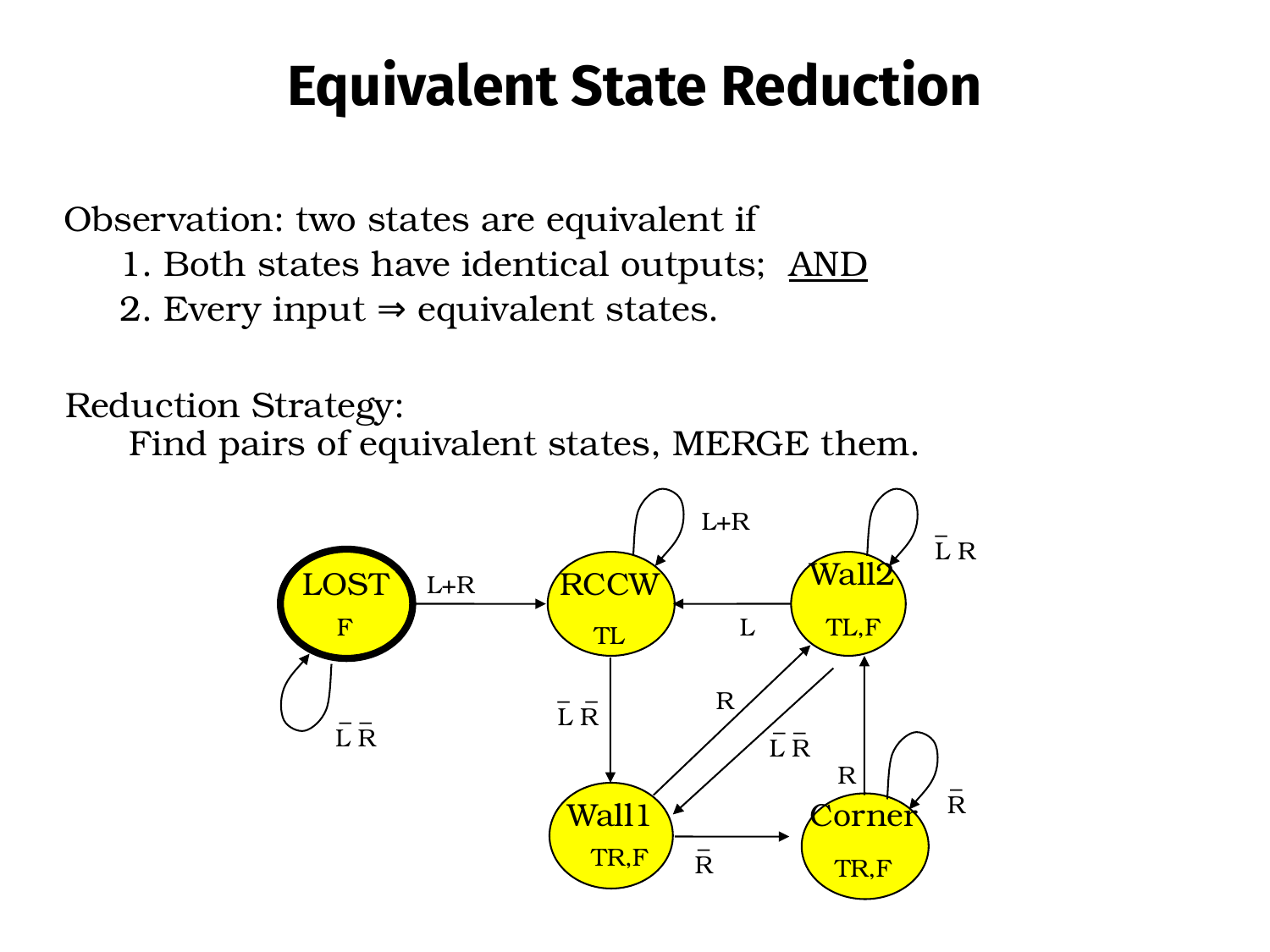

# Equivalent State Reduction
Observation: two states are equivalent if
     1. Both states have identical outputs;  AND
     2. Every input ⇒ equivalent states.
Reduction Strategy:
Find pairs of equivalent states, MERGE them.

L+R
_
L R

Wall2
LOST
RCCW
L+R

F
L
TL,F
TL

_  _
L R
R
_ _
L R
_ _
L R

R
_
R

Wall1
Corner
_
R

TR,F
TR,F